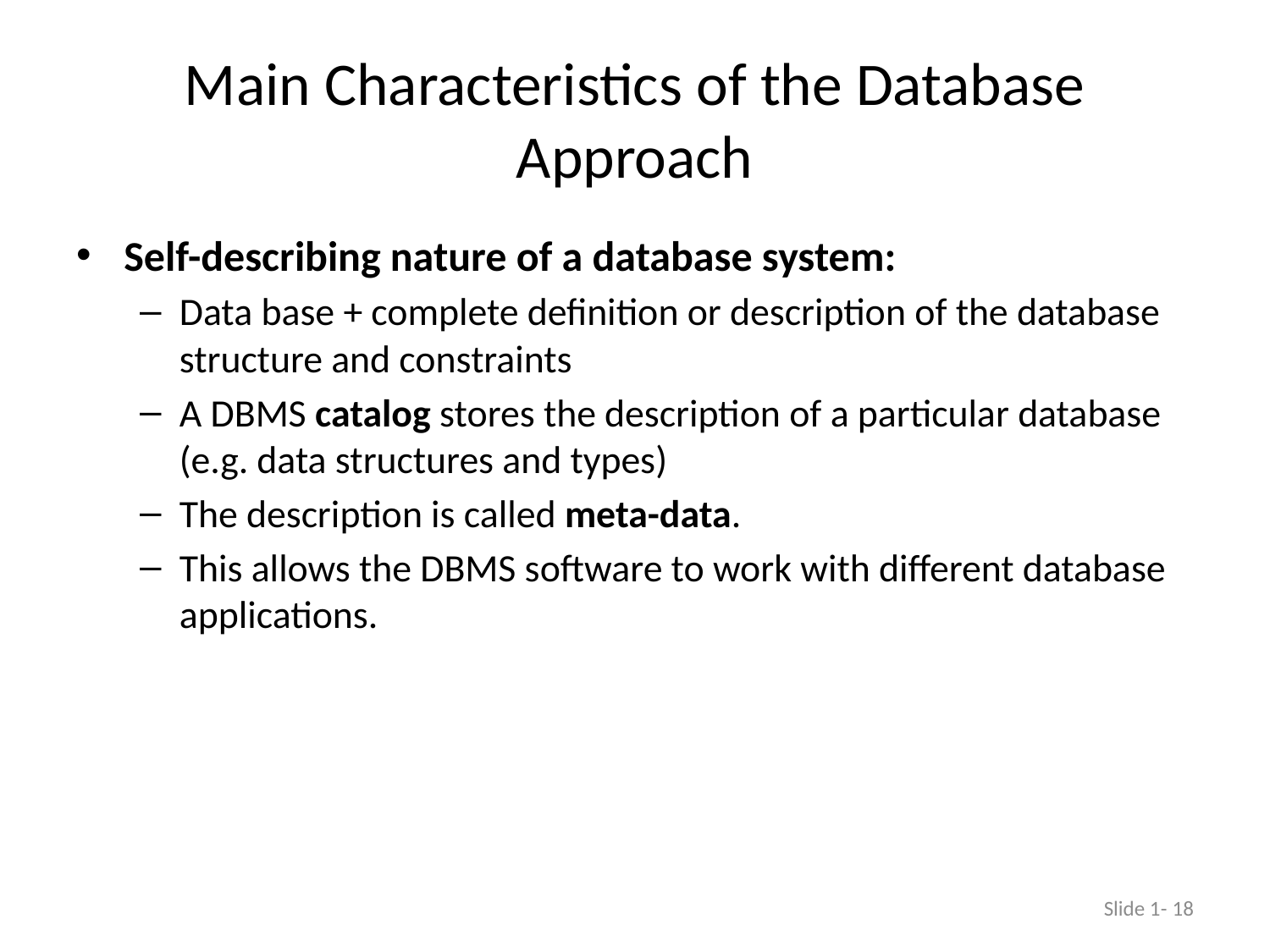

# Main Characteristics of the Database Approach
Self-describing nature of a database system:
Data base + complete definition or description of the database structure and constraints
A DBMS catalog stores the description of a particular database (e.g. data structures and types)
The description is called meta-data.
This allows the DBMS software to work with different database applications.

Slide 1- 18